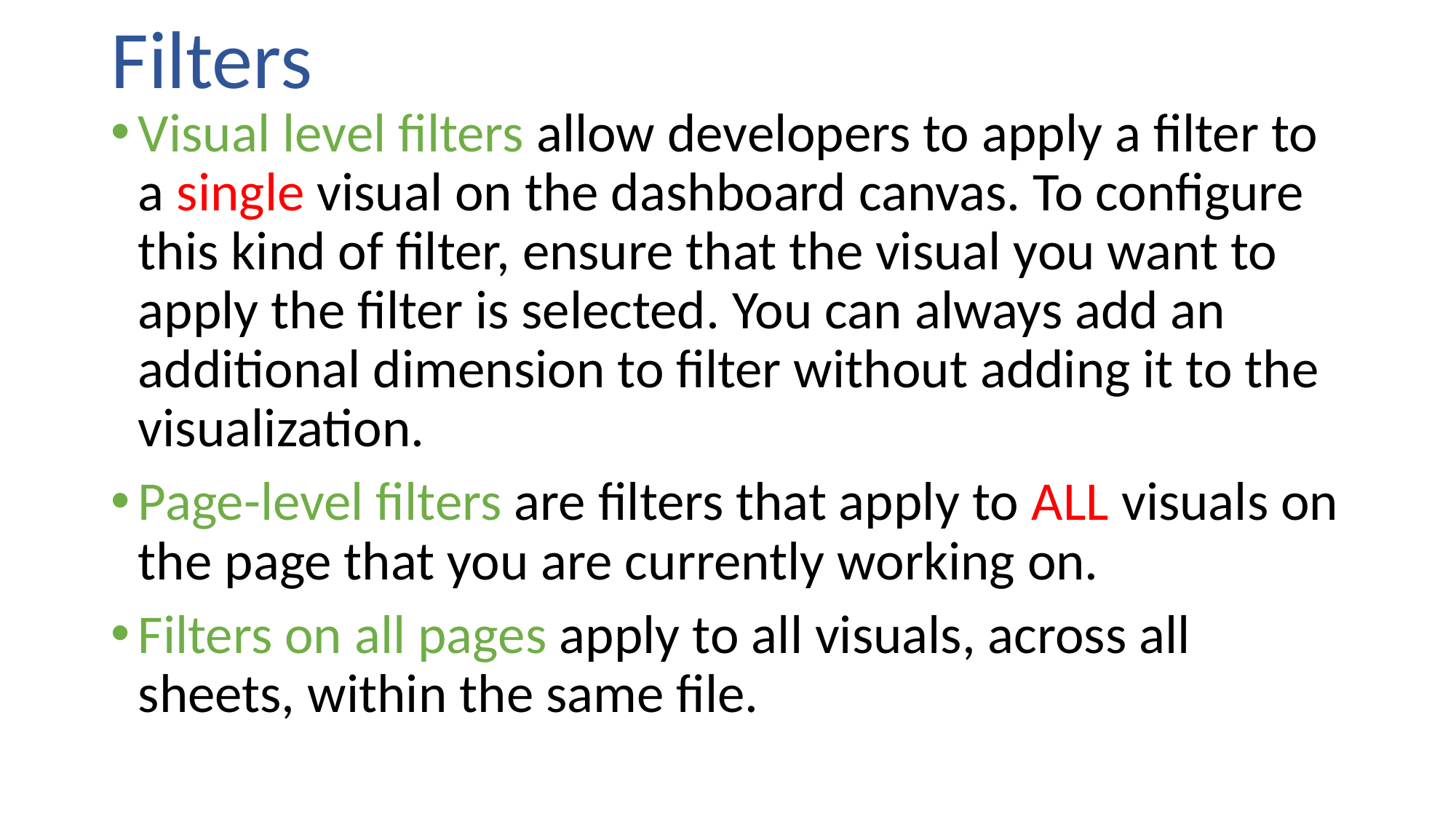

# Filters
Visual level filters allow developers to apply a filter to a single visual on the dashboard canvas. To configure this kind of filter, ensure that the visual you want to apply the filter is selected. You can always add an additional dimension to filter without adding it to the visualization.
Page-level filters are filters that apply to ALL visuals on the page that you are currently working on.
Filters on all pages apply to all visuals, across all sheets, within the same file.